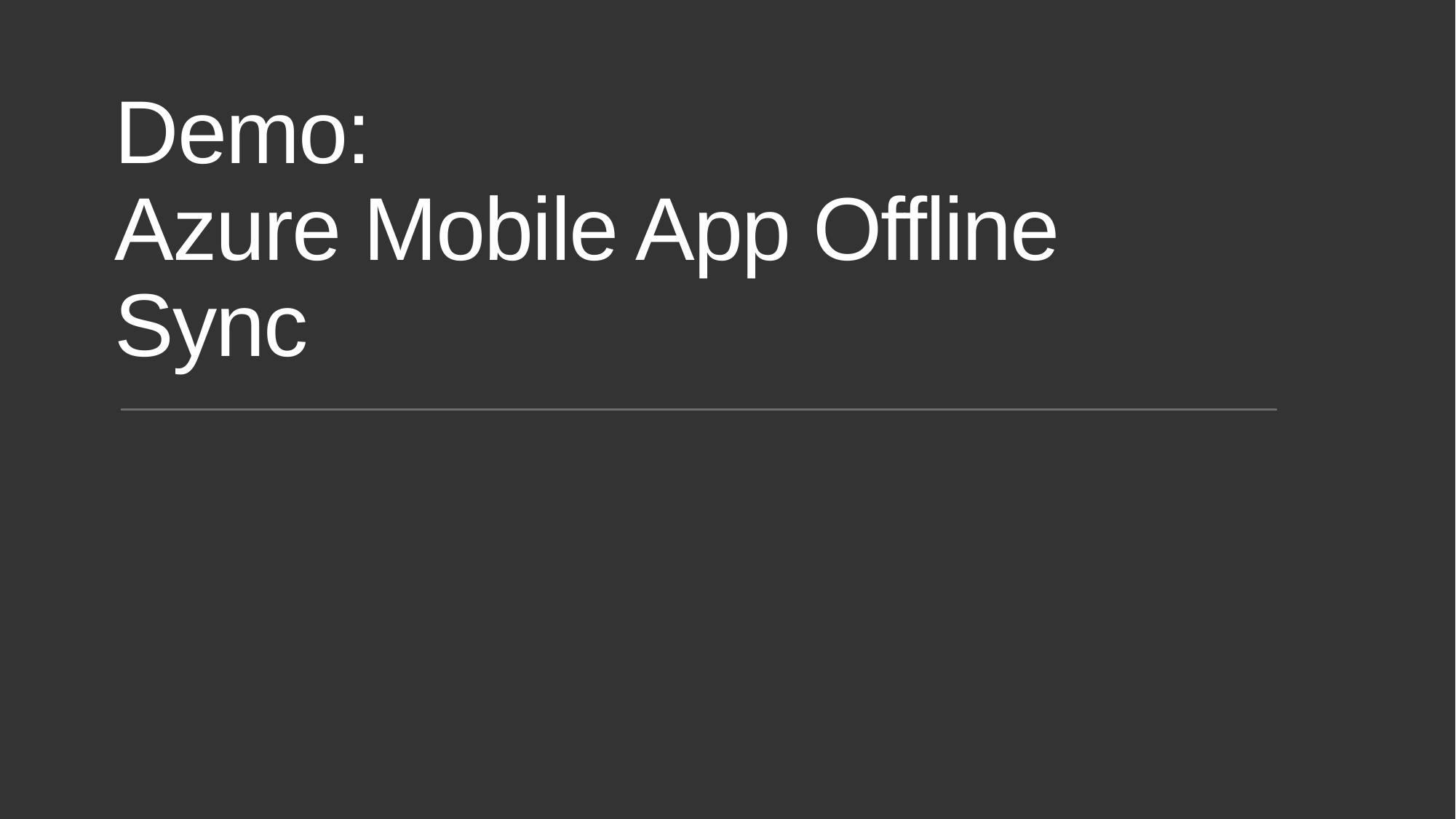

# Demo: Azure Mobile App Offline Sync